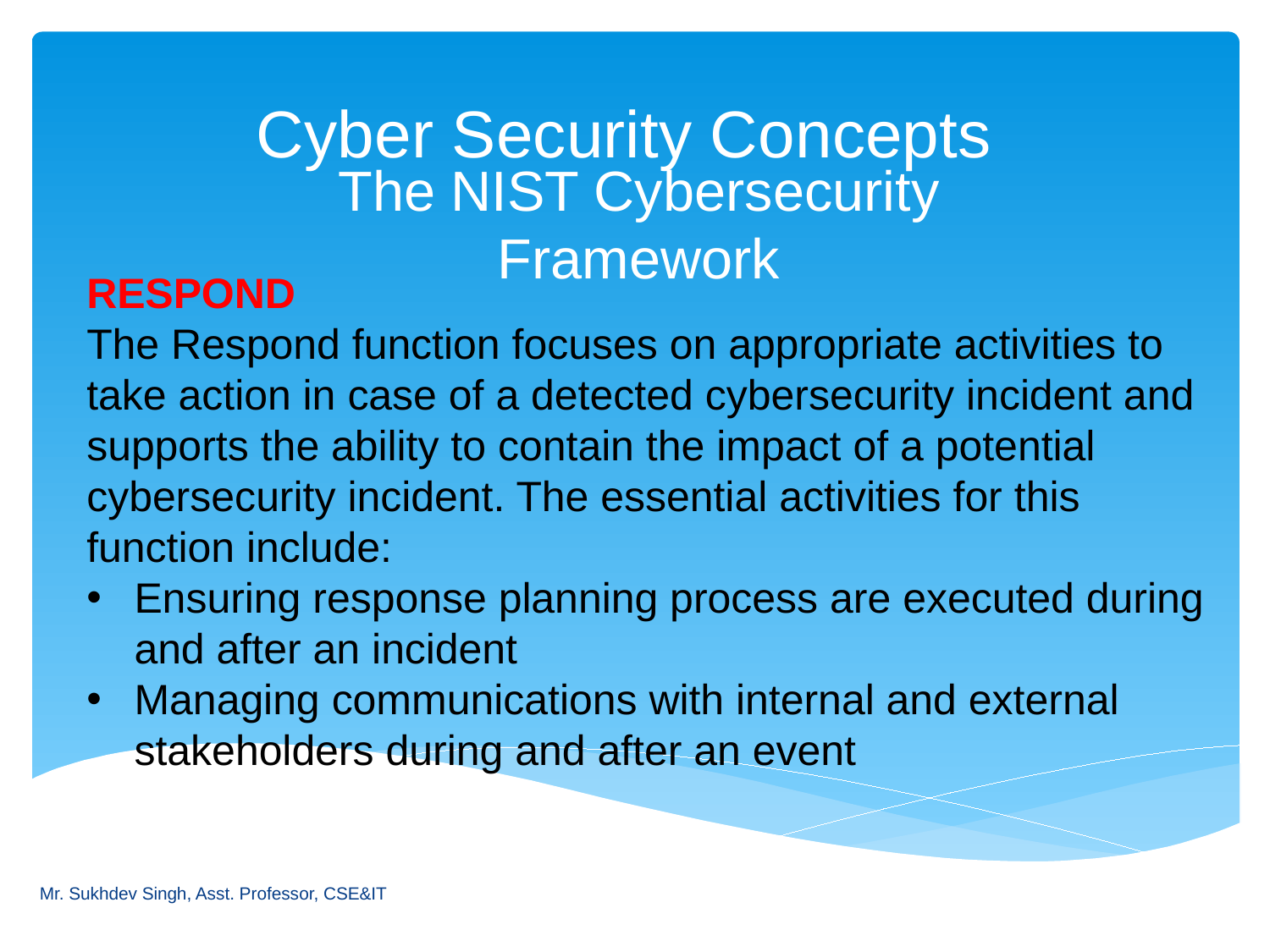

# Cyber Security Concepts
The NIST Cybersecurity Framework
RESPOND
The Respond function focuses on appropriate activities to take action in case of a detected cybersecurity incident and supports the ability to contain the impact of a potential cybersecurity incident. The essential activities for this function include:
Ensuring response planning process are executed during and after an incident
Managing communications with internal and external stakeholders during and after an event
Mr. Sukhdev Singh, Asst. Professor, CSE&IT